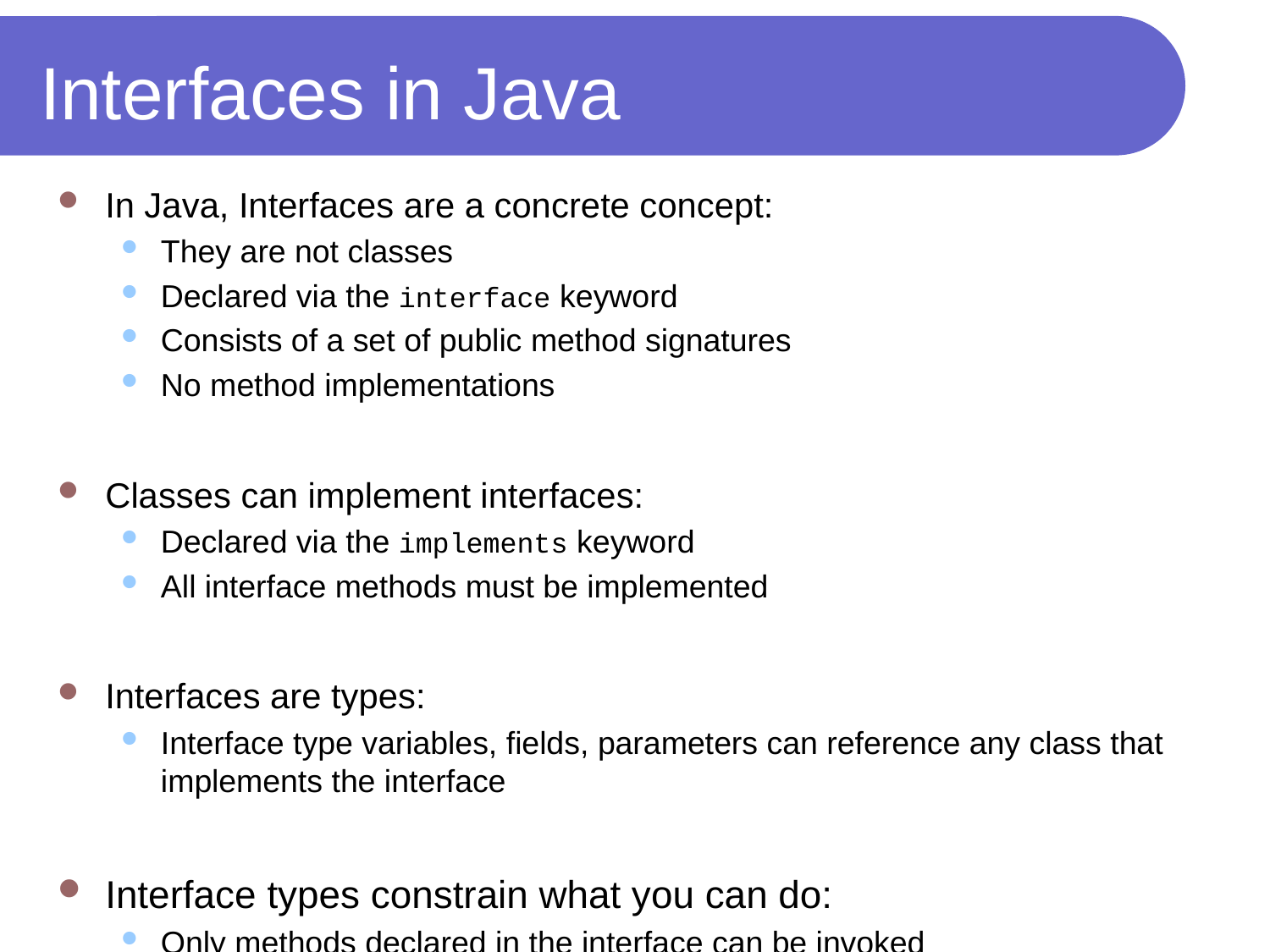

# Interfaces in Java
In Java, Interfaces are a concrete concept:
They are not classes
Declared via the interface keyword
Consists of a set of public method signatures
No method implementations

Classes can implement interfaces:
Declared via the implements keyword
All interface methods must be implemented

Interfaces are types:
Interface type variables, fields, parameters can reference any class that implements the interface

Interface types constrain what you can do:
Only methods declared in the interface can be invoked